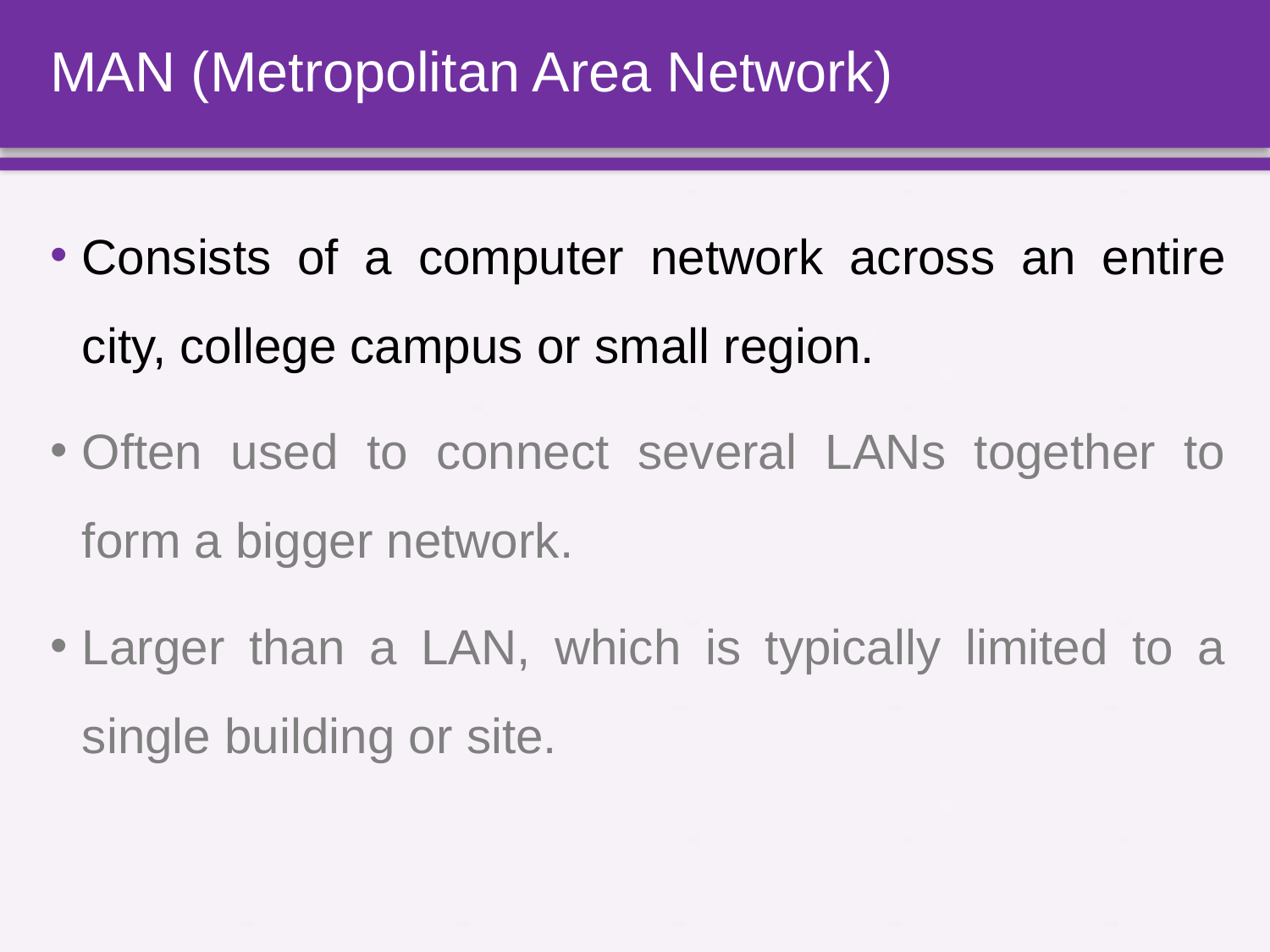

# MAN (Metropolitan Area Network)
Consists of a computer network across an entire city, college campus or small region.
Often used to connect several LANs together to form a bigger network.
Larger than a LAN, which is typically limited to a single building or site.